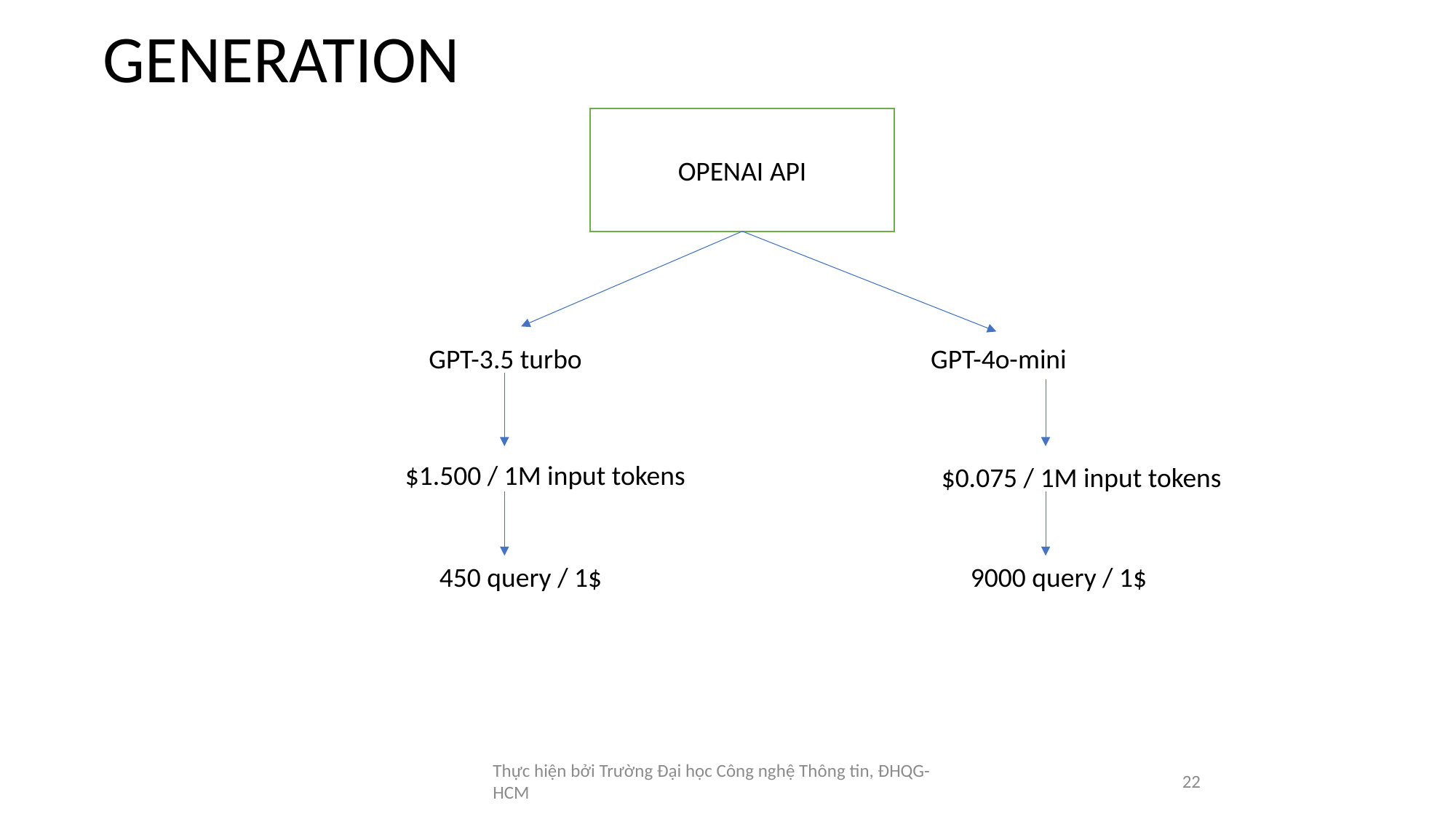

# GENERATION
OPENAI API
GPT-3.5 turbo
GPT-4o-mini
$1.500 / 1M input tokens
$0.075 / 1M input tokens
9000 query / 1$
450 query / 1$
Thực hiện bởi Trường Đại học Công nghệ Thông tin, ĐHQG-HCM
22